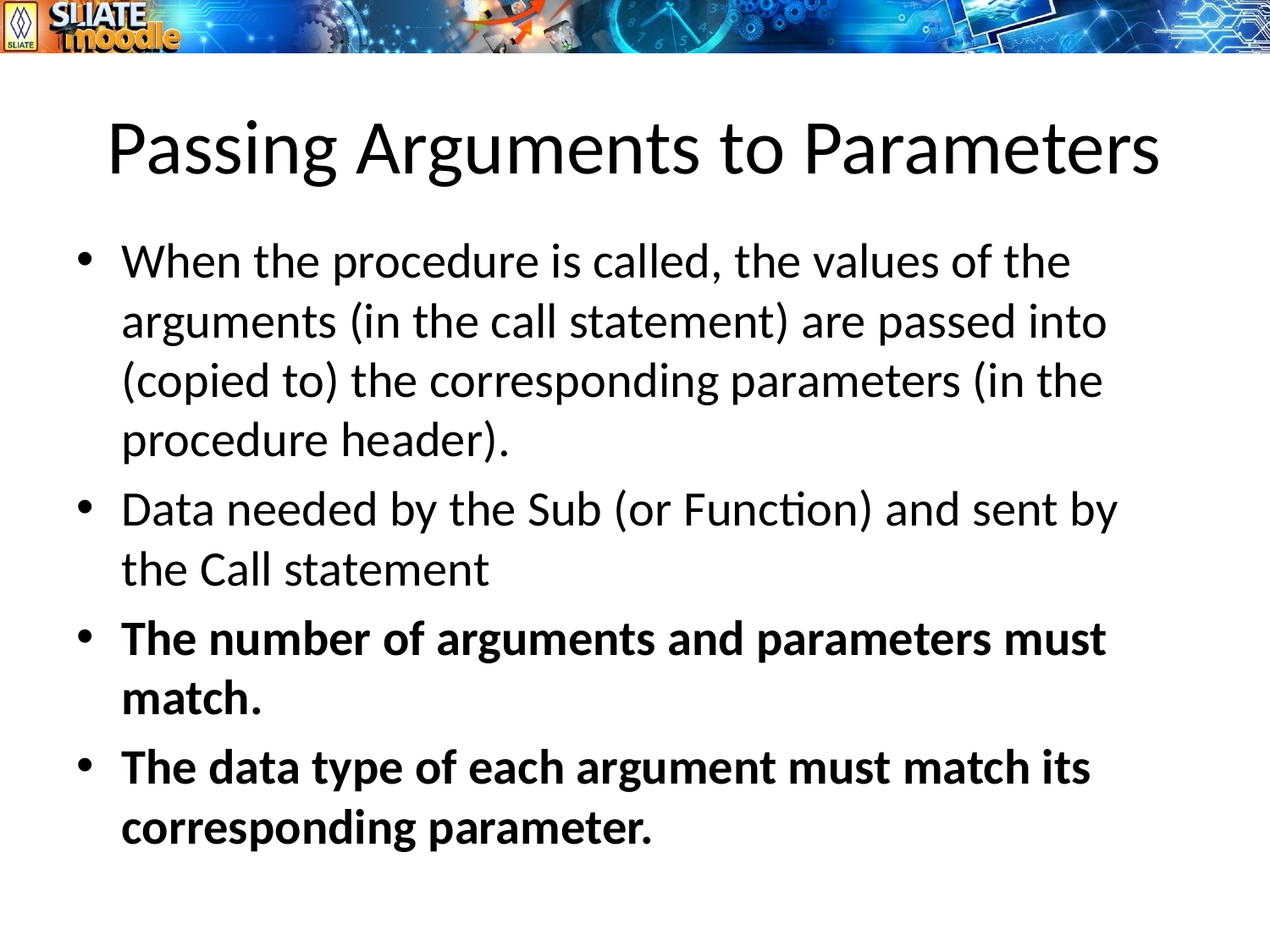

# Passing Arguments to Parameters
When the procedure is called, the values of the arguments (in the call statement) are passed into (copied to) the corresponding parameters (in the procedure header).
Data needed by the Sub (or Function) and sent by the Call statement
The number of arguments and parameters must match.
The data type of each argument must match its corresponding parameter.